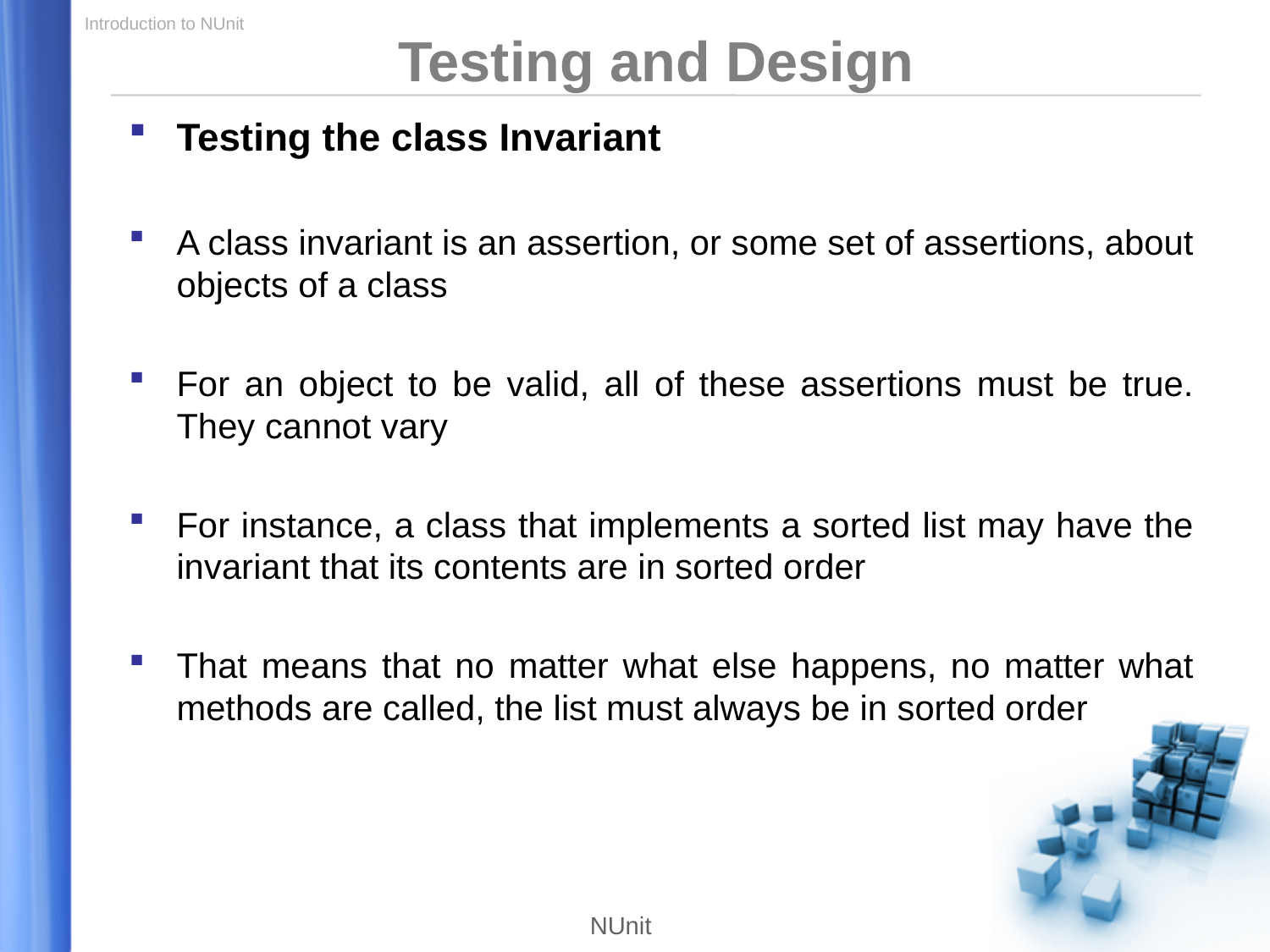

Testing and Design
Testing the class Invariant

A class invariant is an assertion, or some set of assertions, about objects of a class

For an object to be valid, all of these assertions must be true. They cannot vary

For instance, a class that implements a sorted list may have the invariant that its contents are in sorted order

That means that no matter what else happens, no matter what methods are called, the list must always be in sorted order